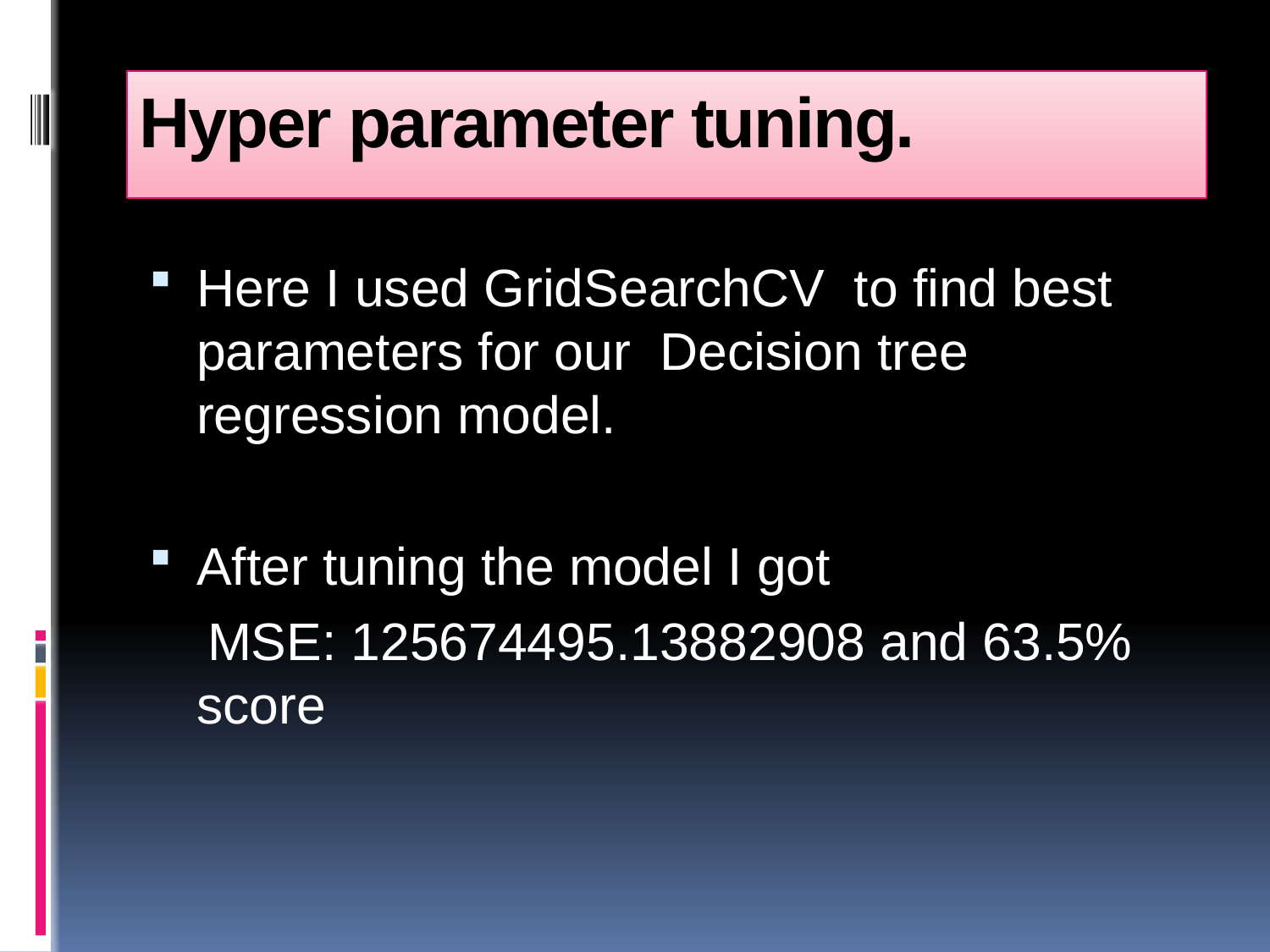

# Hyper parameter tuning.
Here I used GridSearchCV  to find best parameters for our  Decision tree regression model.

After tuning the model I got
    MSE: 125674495.13882908 and 63.5% score